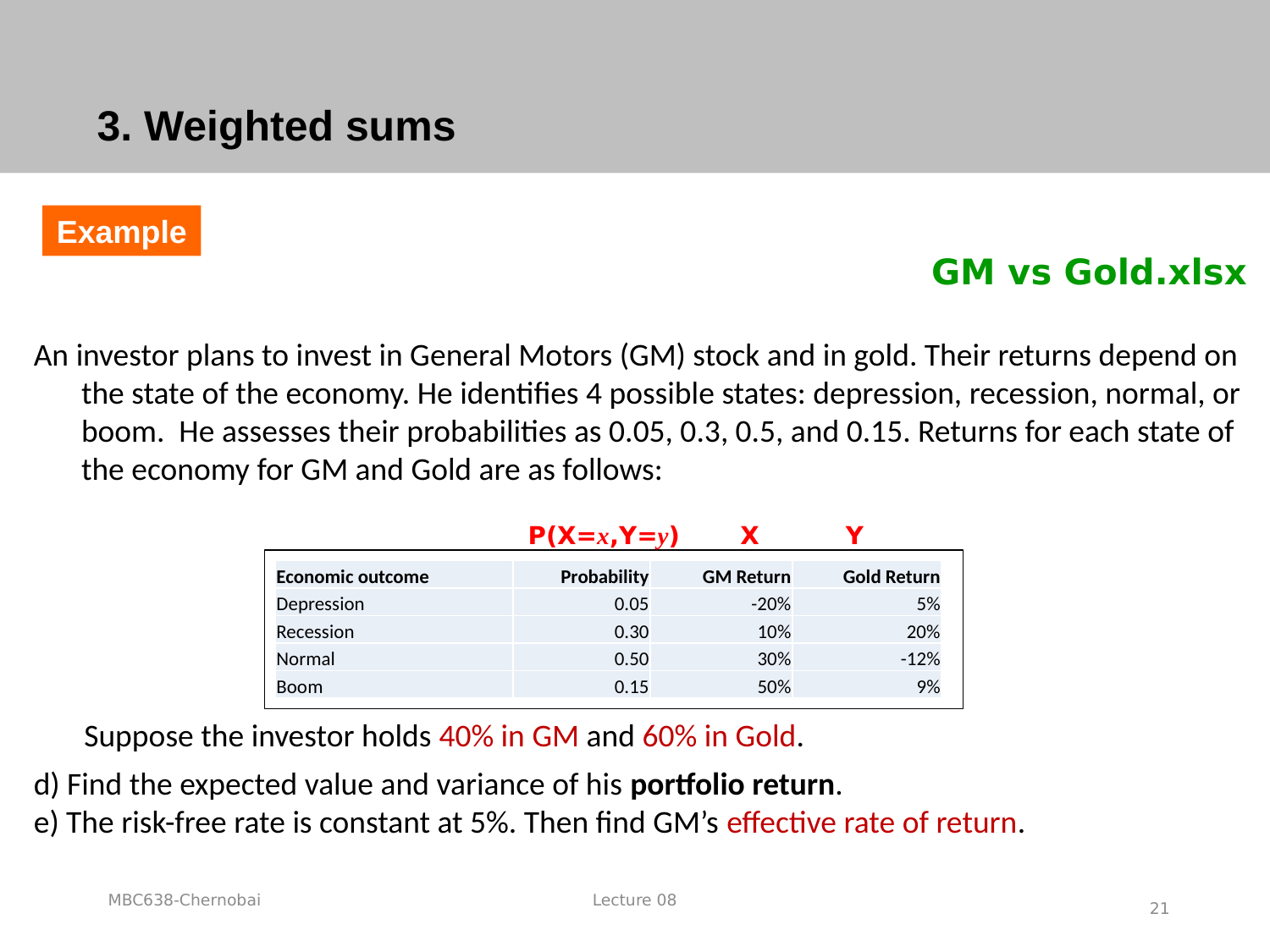

# 3. Weighted sums
Example
GM vs Gold.xlsx

An investor plans to invest in General Motors (GM) stock and in gold. Their returns depend on the state of the economy. He identifies 4 possible states: depression, recession, normal, or boom.  He assesses their probabilities as 0.05, 0.3, 0.5, and 0.15. Returns for each state of the economy for GM and Gold are as follows:

       Suppose the investor holds 40% in GM and 60% in Gold.
d) Find the expected value and variance of his portfolio return.
e) The risk-free rate is constant at 5%. Then find GM’s effective rate of return.

                                   P(X=x,Y=y)       X           Y

| Economic outcome | Probability | GM Return | Gold Return |
| --- | --- | --- | --- |
| Depression | 0.05 | -20% | 5% |
| Recession | 0.30 | 10% | 20% |
| Normal | 0.50 | 30% | -12% |
| Boom | 0.15 | 50% | 9% |
MBC638-Chernobai
Lecture 08
21